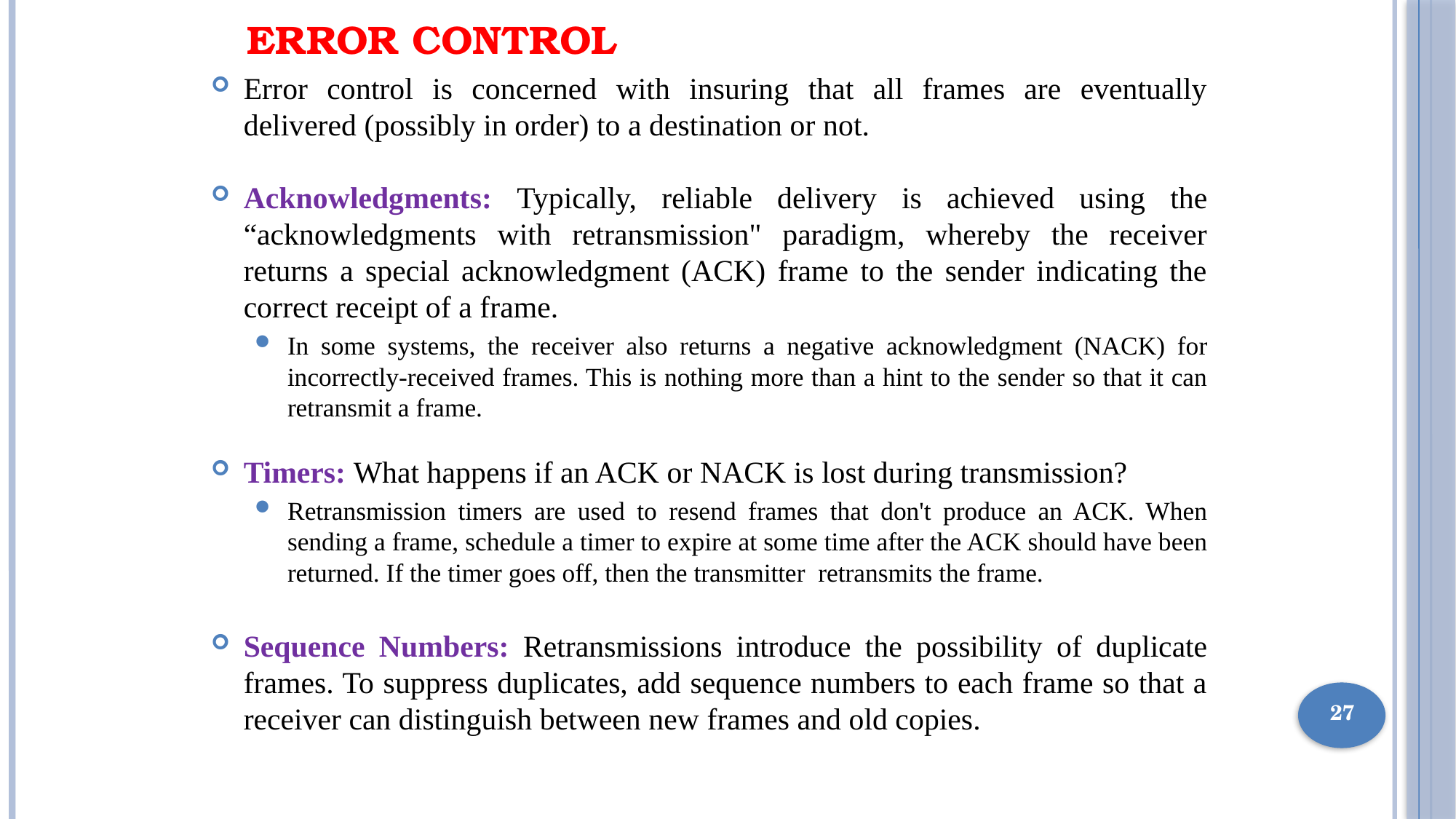

# Error control
Error control is concerned with insuring that all frames are eventually delivered (possibly in order) to a destination or not.

Acknowledgments: Typically, reliable delivery is achieved using the “acknowledgments with retransmission" paradigm, whereby the receiver returns a special acknowledgment (ACK) frame to the sender indicating the correct receipt of a frame.
In some systems, the receiver also returns a negative acknowledgment (NACK) for incorrectly-received frames. This is nothing more than a hint to the sender so that it can retransmit a frame.

Timers: What happens if an ACK or NACK is lost during transmission?
Retransmission timers are used to resend frames that don't produce an ACK. When sending a frame, schedule a timer to expire at some time after the ACK should have been returned. If the timer goes off, then the transmitter  retransmits the frame.

Sequence Numbers: Retransmissions introduce the possibility of duplicate frames. To suppress duplicates, add sequence numbers to each frame so that a receiver can distinguish between new frames and old copies.
27